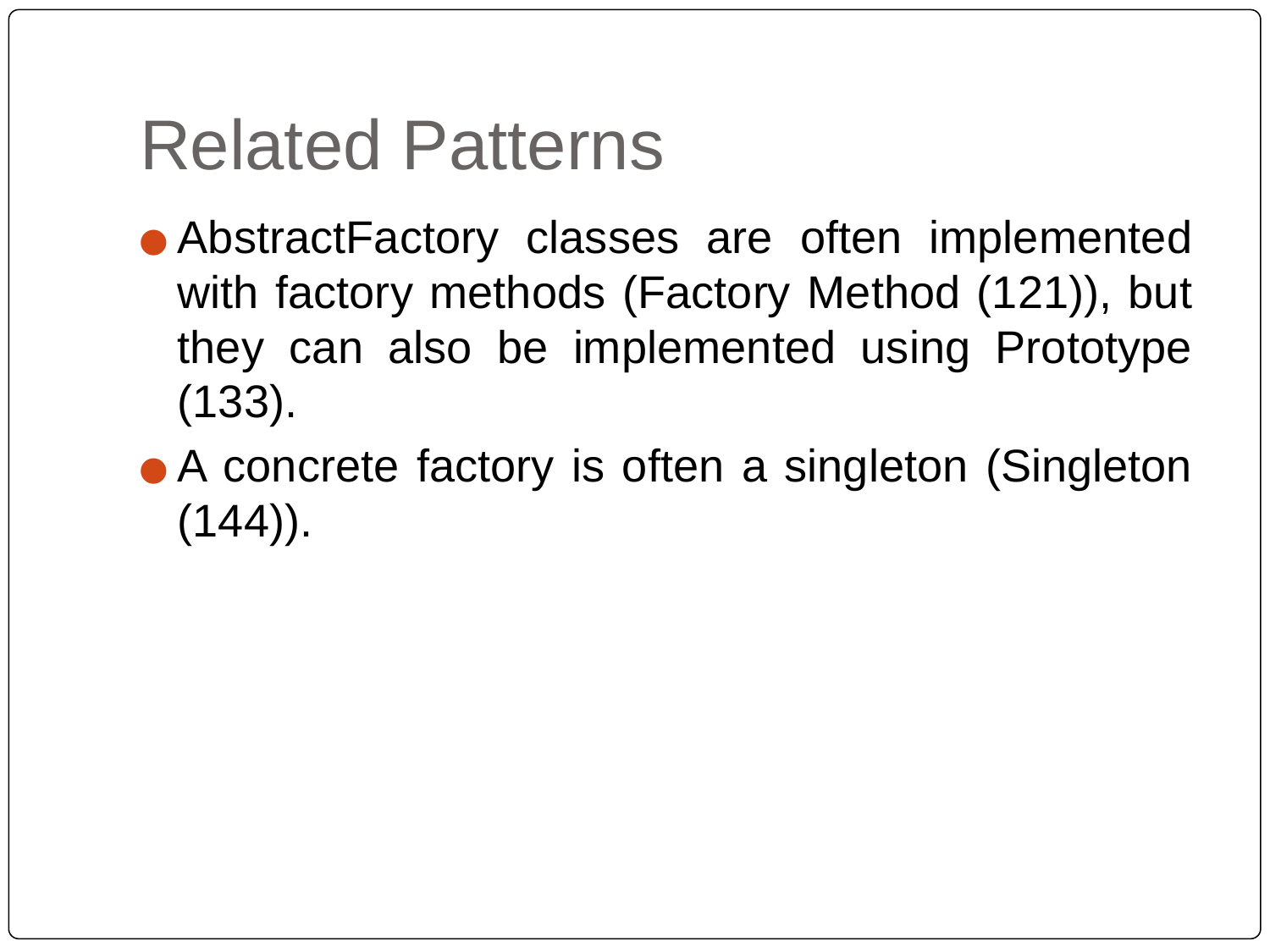

# Related Patterns
AbstractFactory classes are often implemented with factory methods (Factory Method (121)), but they can also be implemented using Prototype (133).
A concrete factory is often a singleton (Singleton (144)).